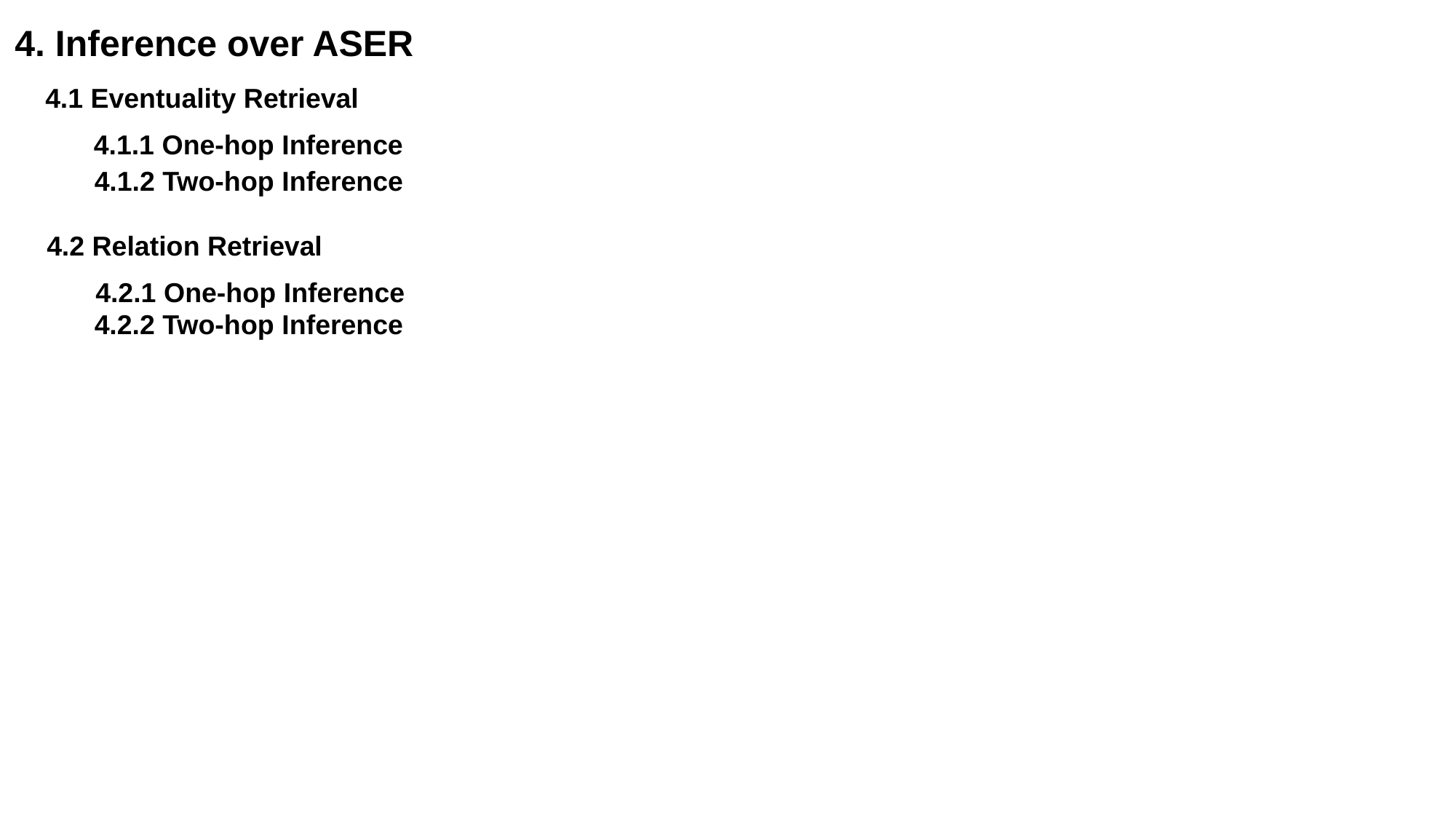

4. Inference over ASER
4.1 Eventuality Retrieval
4.1.1 One-hop Inference
4.1.2 Two-hop Inference
4.2 Relation Retrieval
4.2.1 One-hop Inference
4.2.2 Two-hop Inference